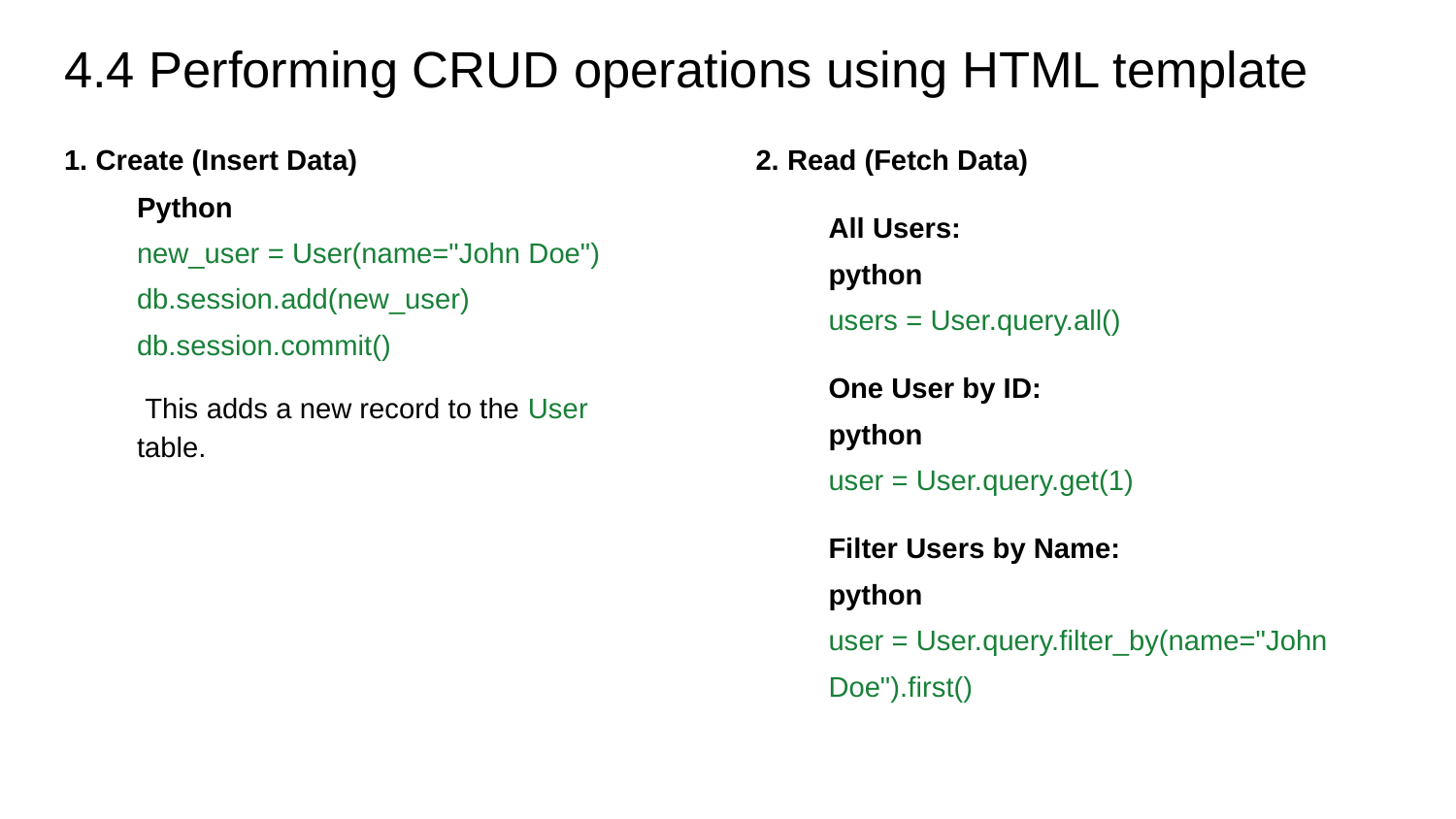

# 4.4 Performing CRUD operations using HTML template
1. Create (Insert Data)
Python
new_user = User(name="John Doe")
db.session.add(new_user)
db.session.commit()
 This adds a new record to the User table.

2. Read (Fetch Data)
All Users:
python
users = User.query.all()
One User by ID:
python
user = User.query.get(1)
Filter Users by Name:
python
user = User.query.filter_by(name="John Doe").first()